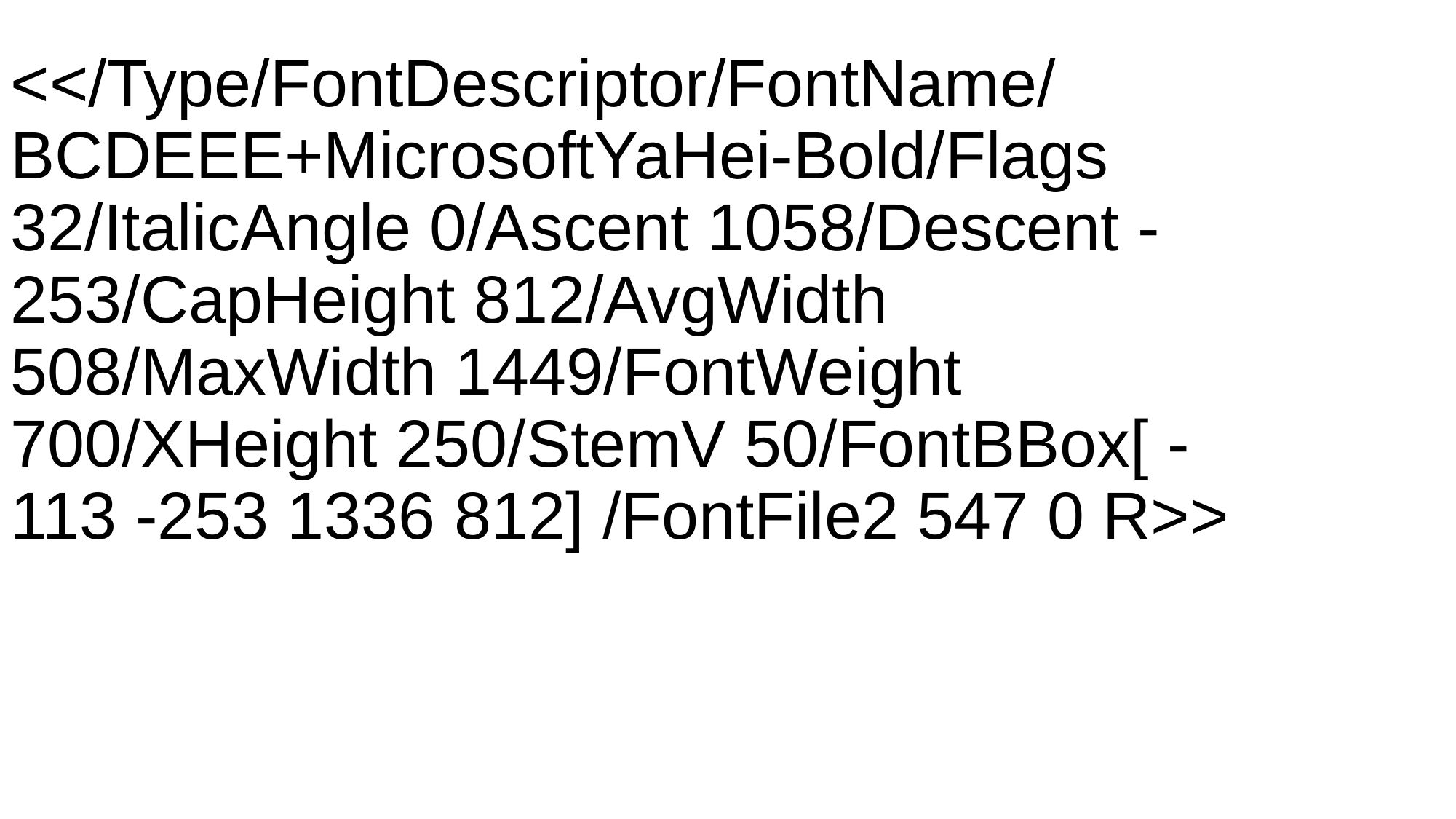

<</Type/FontDescriptor/FontName/BCDEEE+MicrosoftYaHei-Bold/Flags 32/ItalicAngle 0/Ascent 1058/Descent -253/CapHeight 812/AvgWidth 508/MaxWidth 1449/FontWeight 700/XHeight 250/StemV 50/FontBBox[ -113 -253 1336 812] /FontFile2 547 0 R>>